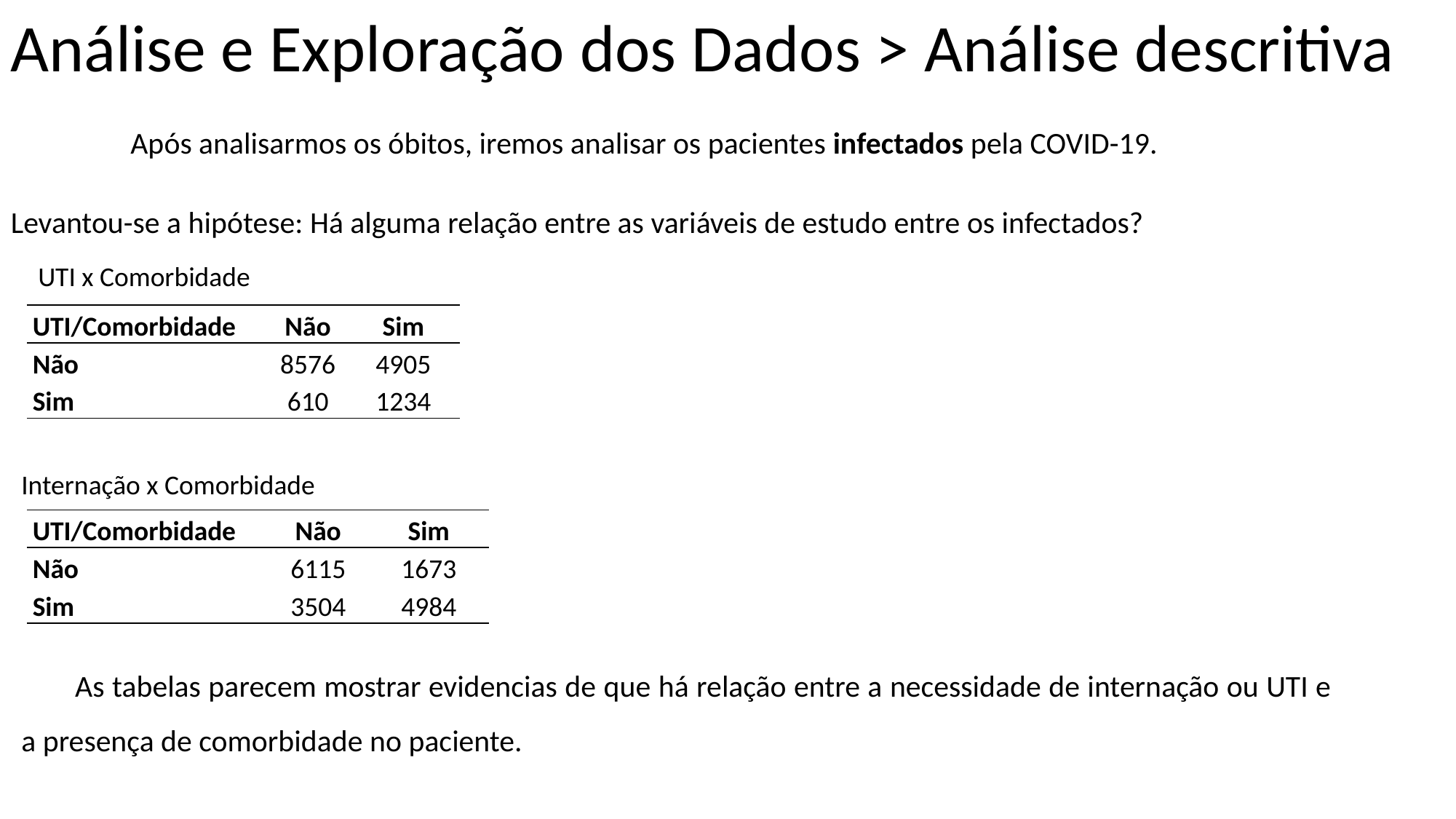

Análise e Exploração dos Dados > Análise descritiva
	Após analisarmos os óbitos, iremos analisar os pacientes infectados pela COVID-19.
Levantou-se a hipótese: Há alguma relação entre as variáveis de estudo entre os infectados?
UTI x Comorbidade
| UTI/Comorbidade | Não | Sim |
| --- | --- | --- |
| Não | 8576 | 4905 |
| Sim | 610 | 1234 |
Internação x Comorbidade
| UTI/Comorbidade | Não | Sim |
| --- | --- | --- |
| Não | 6115 | 1673 |
| Sim | 3504 | 4984 |
As tabelas parecem mostrar evidencias de que há relação entre a necessidade de internação ou UTI e a presença de comorbidade no paciente.